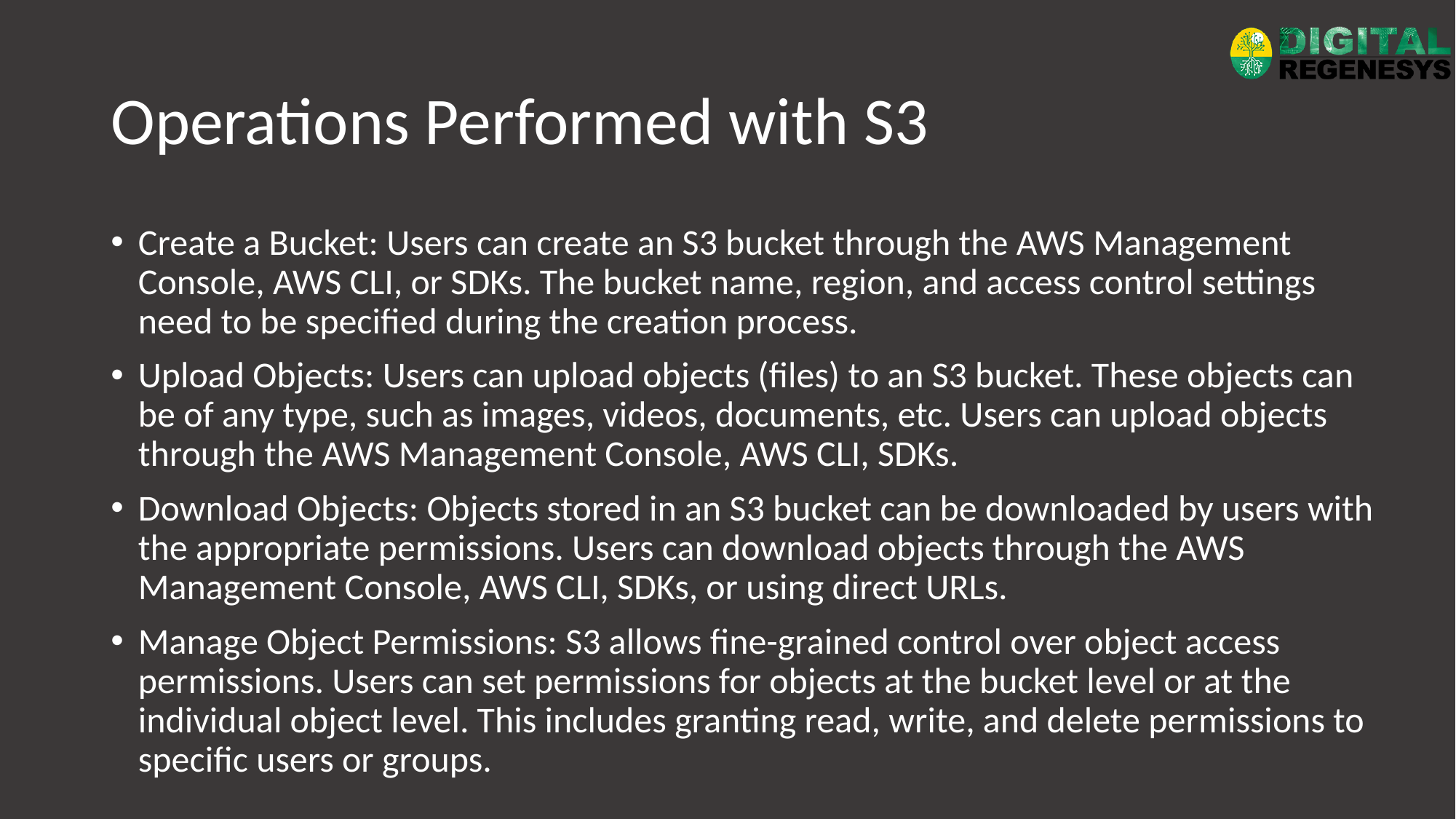

# Operations Performed with S3
Create a Bucket: Users can create an S3 bucket through the AWS Management Console, AWS CLI, or SDKs. The bucket name, region, and access control settings need to be specified during the creation process.
Upload Objects: Users can upload objects (files) to an S3 bucket. These objects can be of any type, such as images, videos, documents, etc. Users can upload objects through the AWS Management Console, AWS CLI, SDKs.
Download Objects: Objects stored in an S3 bucket can be downloaded by users with the appropriate permissions. Users can download objects through the AWS Management Console, AWS CLI, SDKs, or using direct URLs.
Manage Object Permissions: S3 allows fine-grained control over object access permissions. Users can set permissions for objects at the bucket level or at the individual object level. This includes granting read, write, and delete permissions to specific users or groups.